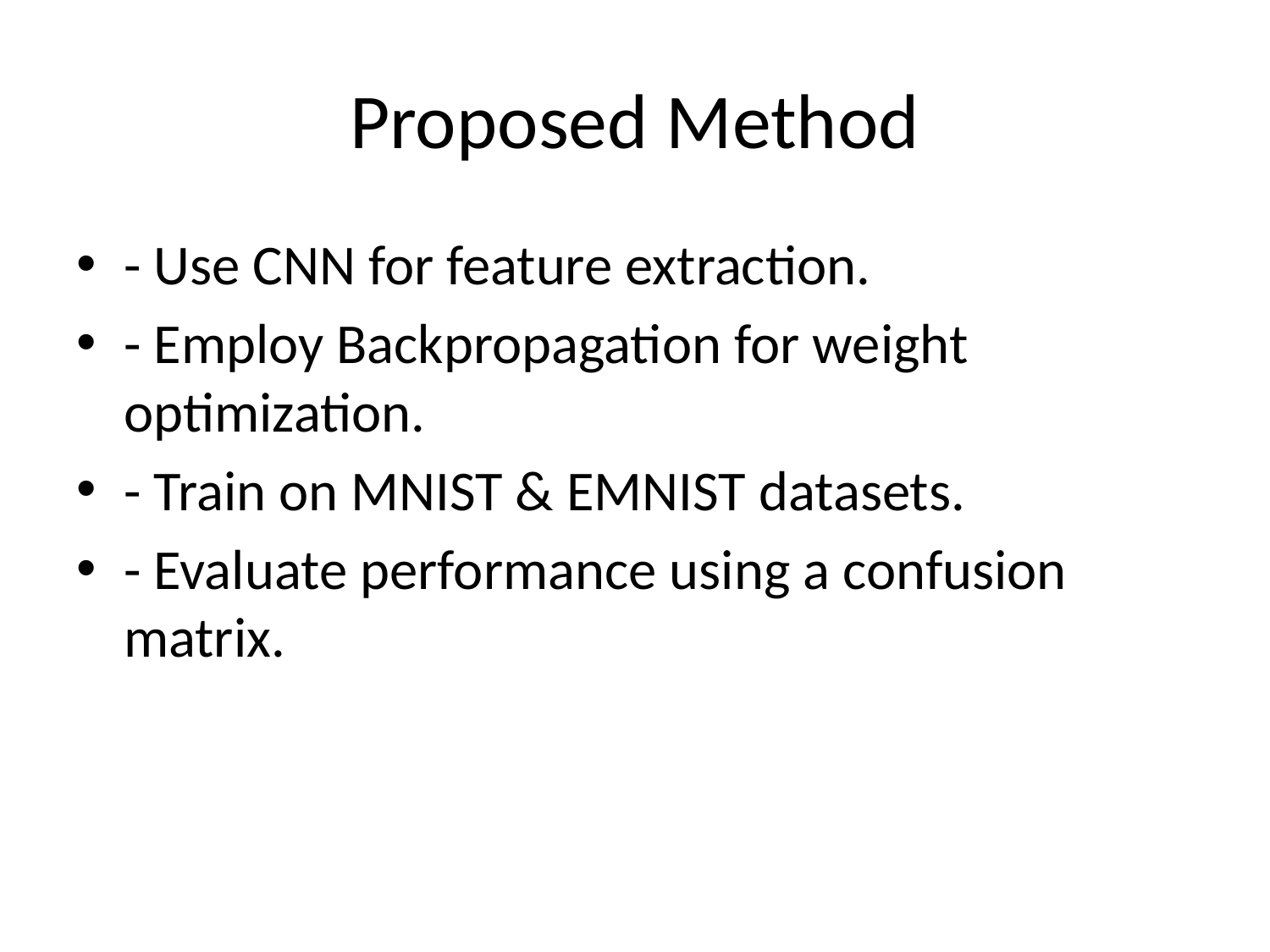

# Proposed Method
- Use CNN for feature extraction.
- Employ Backpropagation for weight optimization.
- Train on MNIST & EMNIST datasets.
- Evaluate performance using a confusion matrix.